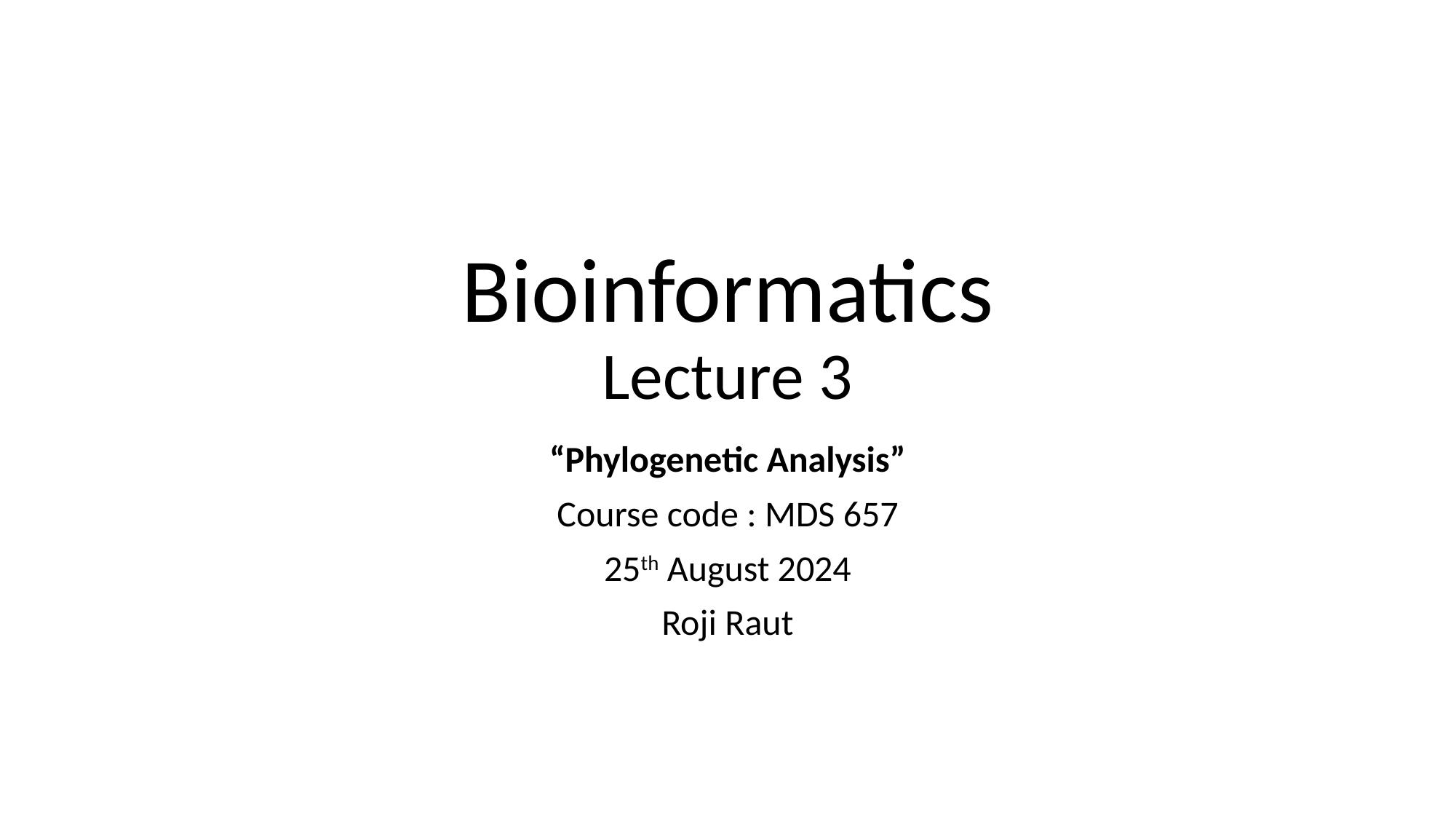

# Bioinformatics Lecture 3
“Phylogenetic Analysis”
Course code : MDS 657
25th August 2024
Roji Raut